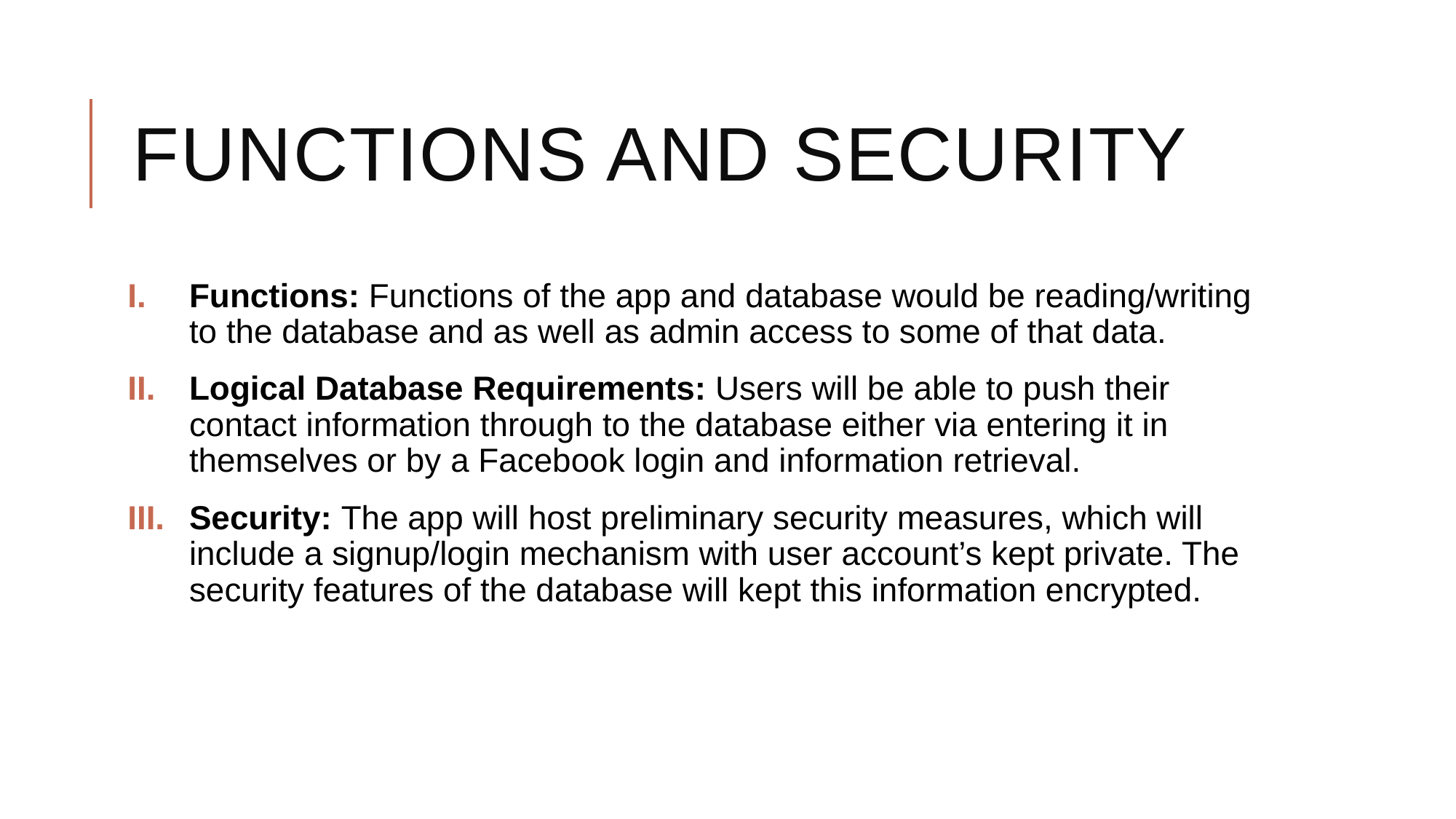

# Functions and security
Functions: Functions of the app and database would be reading/writing to the database and as well as admin access to some of that data.
Logical Database Requirements: Users will be able to push their contact information through to the database either via entering it in themselves or by a Facebook login and information retrieval.
Security: The app will host preliminary security measures, which will include a signup/login mechanism with user account’s kept private. The security features of the database will kept this information encrypted.